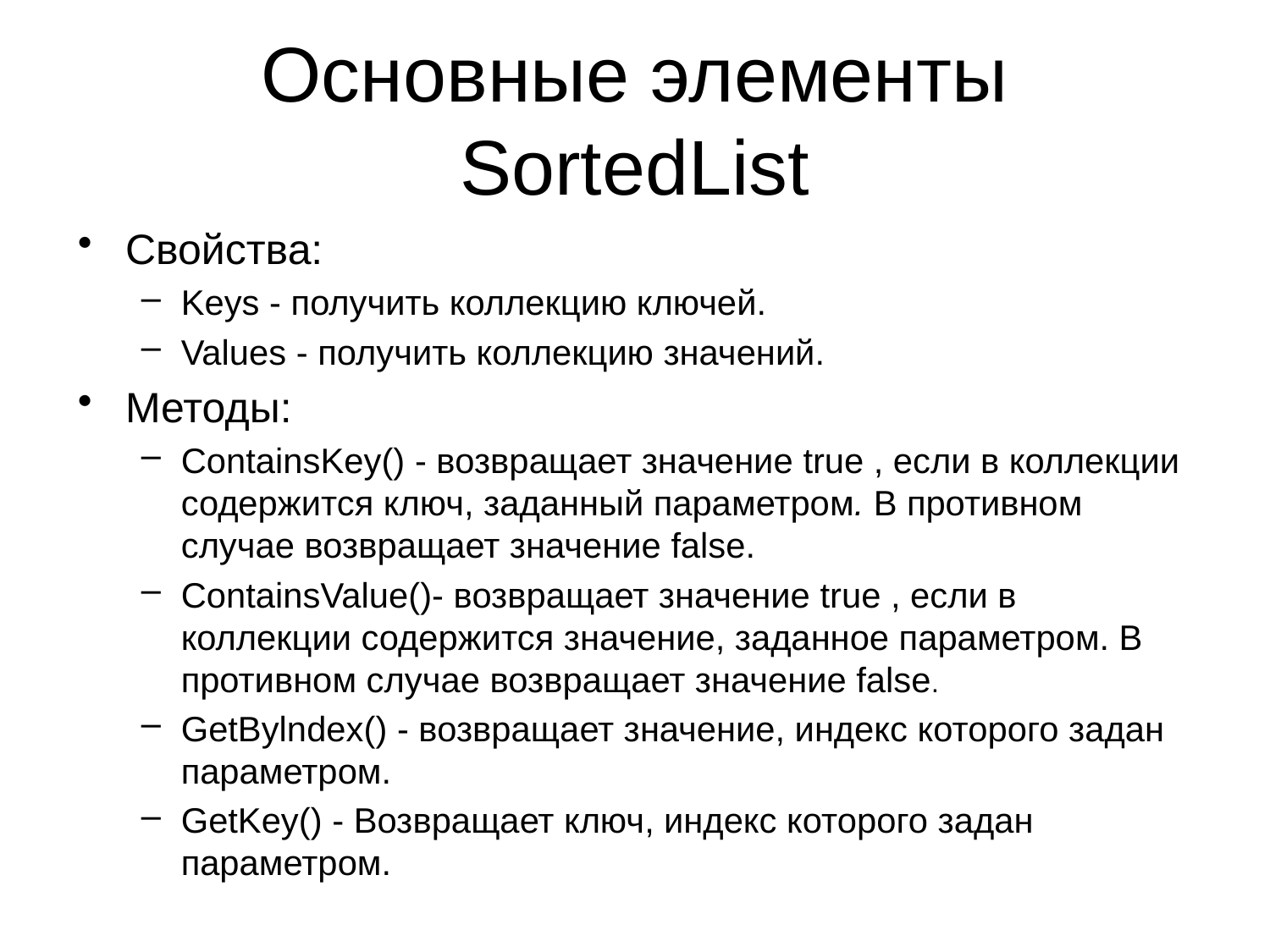

# Основные элементы SortedList
Свойства:
Keys - получить коллекцию ключей.
Values - получить коллекцию значений.
Методы:
ContainsKey() - возвращает значение true , если в коллекции содержится ключ, заданный параметром. В противном случае возвращает значение false.
ContainsValue()- возвращает значение true , если в коллекции содержится значение, заданное параметром. В противном случае возвращает значение false.
GetBylndex() - возвращает значение, индекс которого задан параметром.
GetKey() - Возвращает ключ, индекс которого задан параметром.